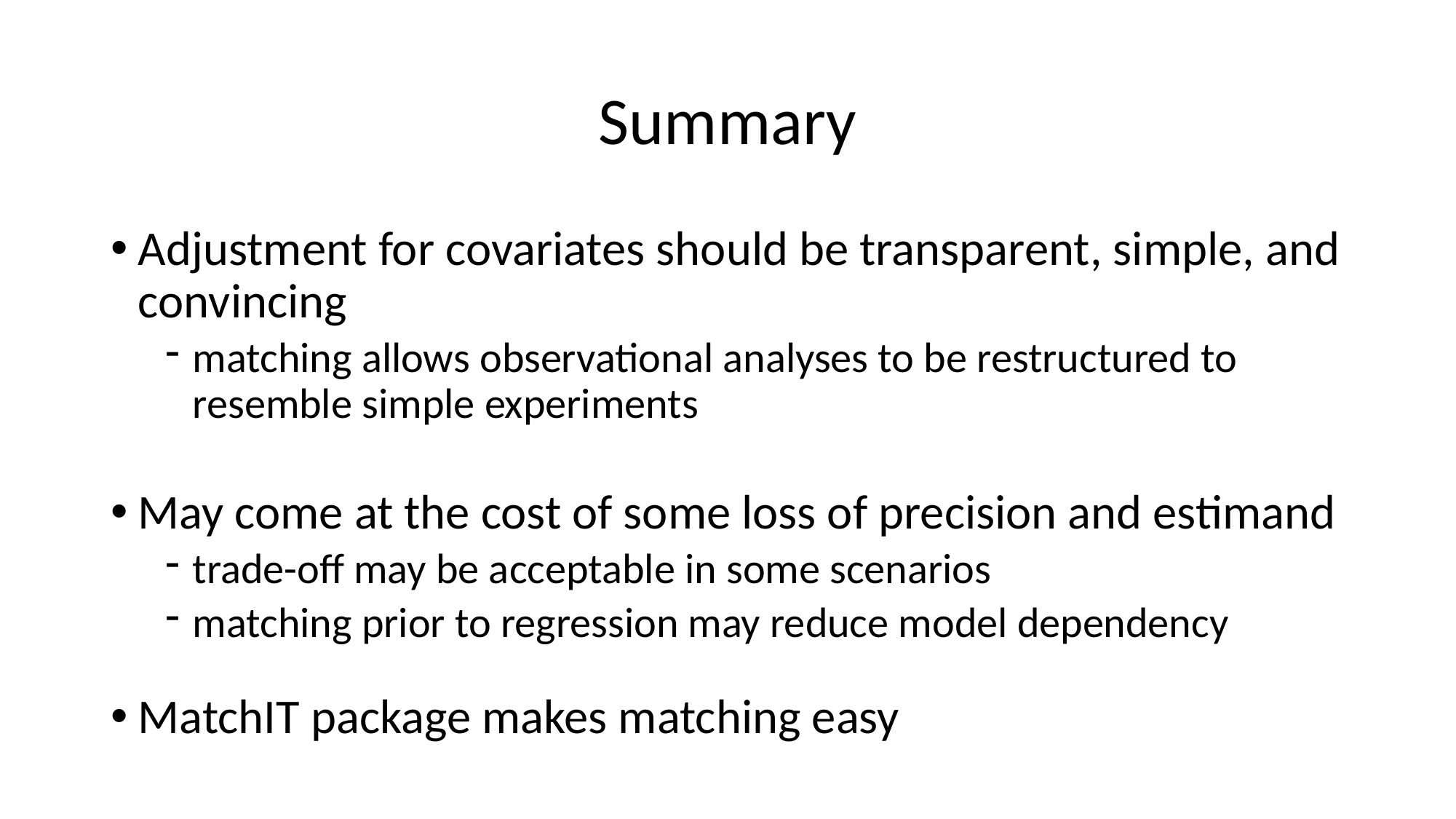

# Summary
Adjustment for covariates should be transparent, simple, and convincing
matching allows observational analyses to be restructured to resemble simple experiments

May come at the cost of some loss of precision and estimand
trade-off may be acceptable in some scenarios
matching prior to regression may reduce model dependency

MatchIT package makes matching easy